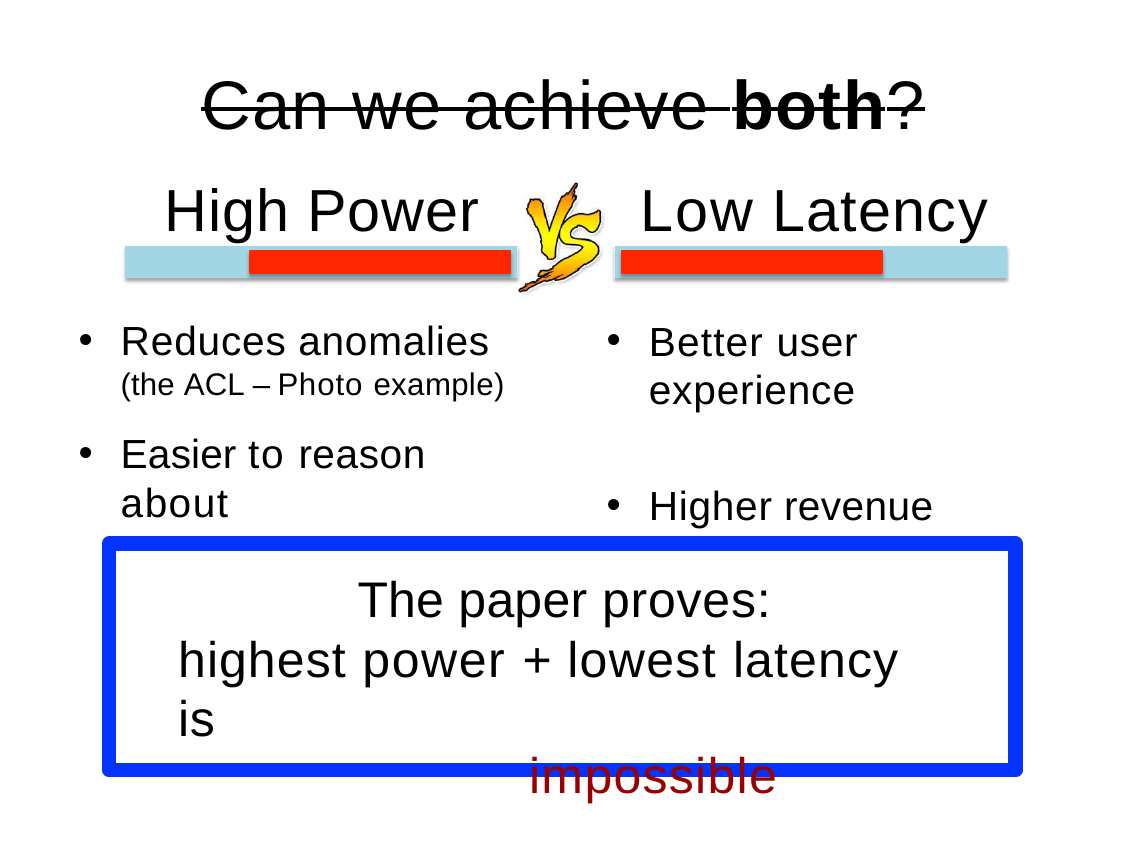

# Can we achieve both?
High Power	Low Latency

Better user experience

Higher revenue
Reduces anomalies
(the ACL – Photo example)
Easier to reason about

The paper proves:  highest power + lowest latency is
impossible